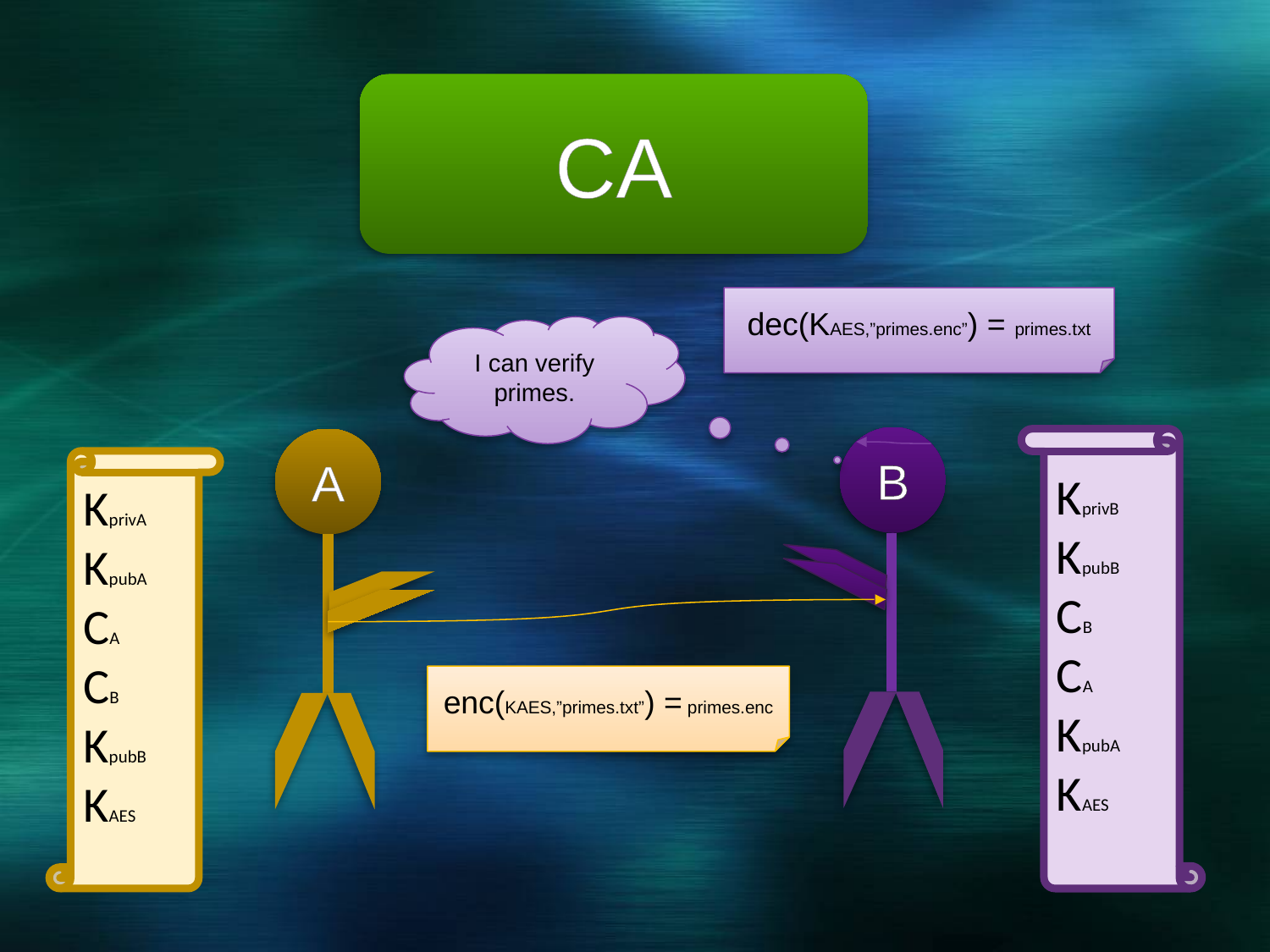

CA
dec(KAES,”primes.enc”) = primes.txt
I can verify primes.
B
A
KprivB
KpubB
CB
CA
KpubA
KAES

KprivA
KpubA
CA
CB
KpubB
KAES

enc(KAES,”primes.txt”) = primes.enc